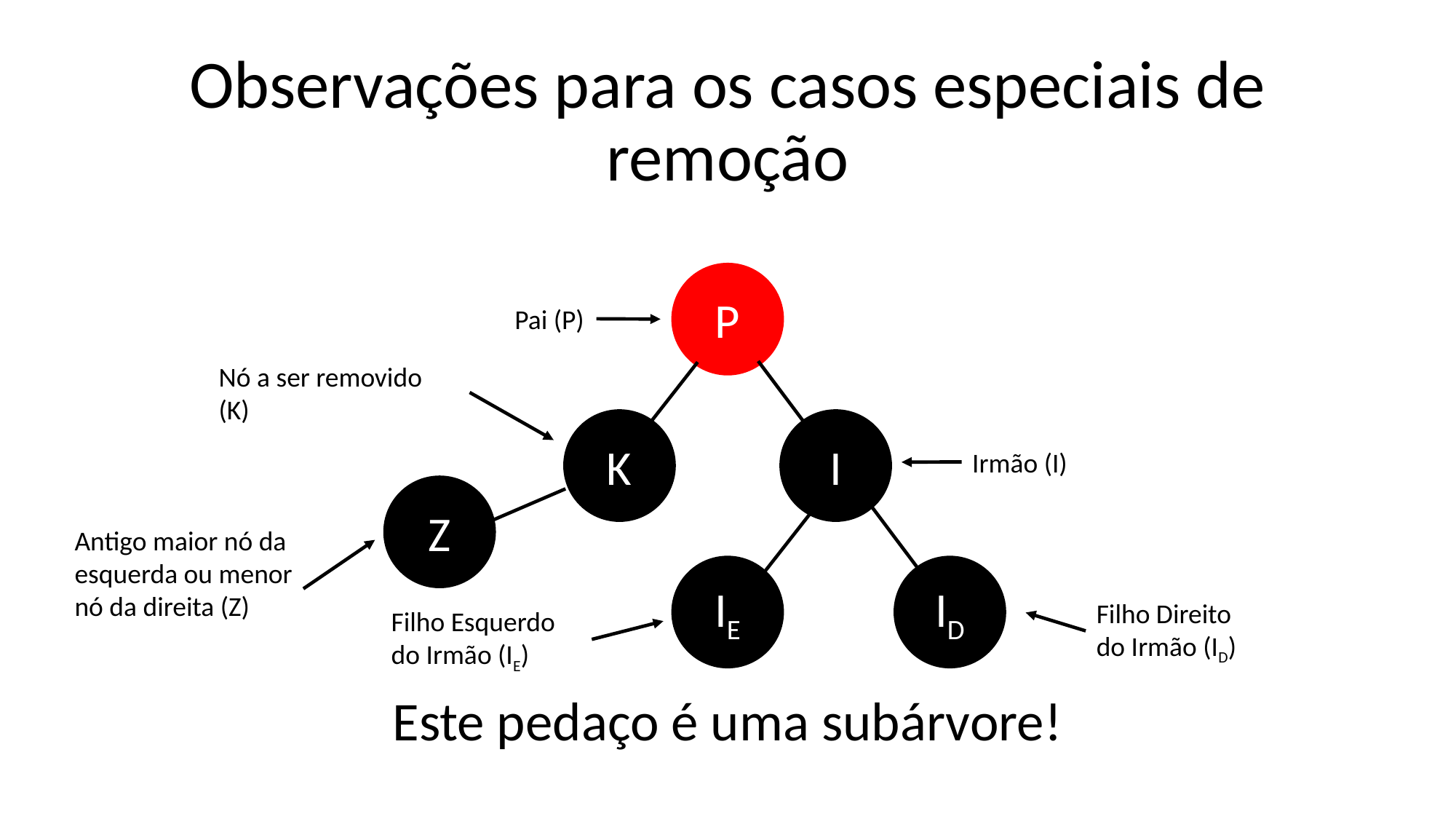

# Observações para os casos especiais de remoção
P
Pai (P)
Nó a ser removido (K)
I
K
Irmão (I)
Z
Antigo maior nó da esquerda ou menor nó da direita (Z)
ID
IE
Filho Direito do Irmão (ID)
Filho Esquerdo do Irmão (IE)
Este pedaço é uma subárvore!